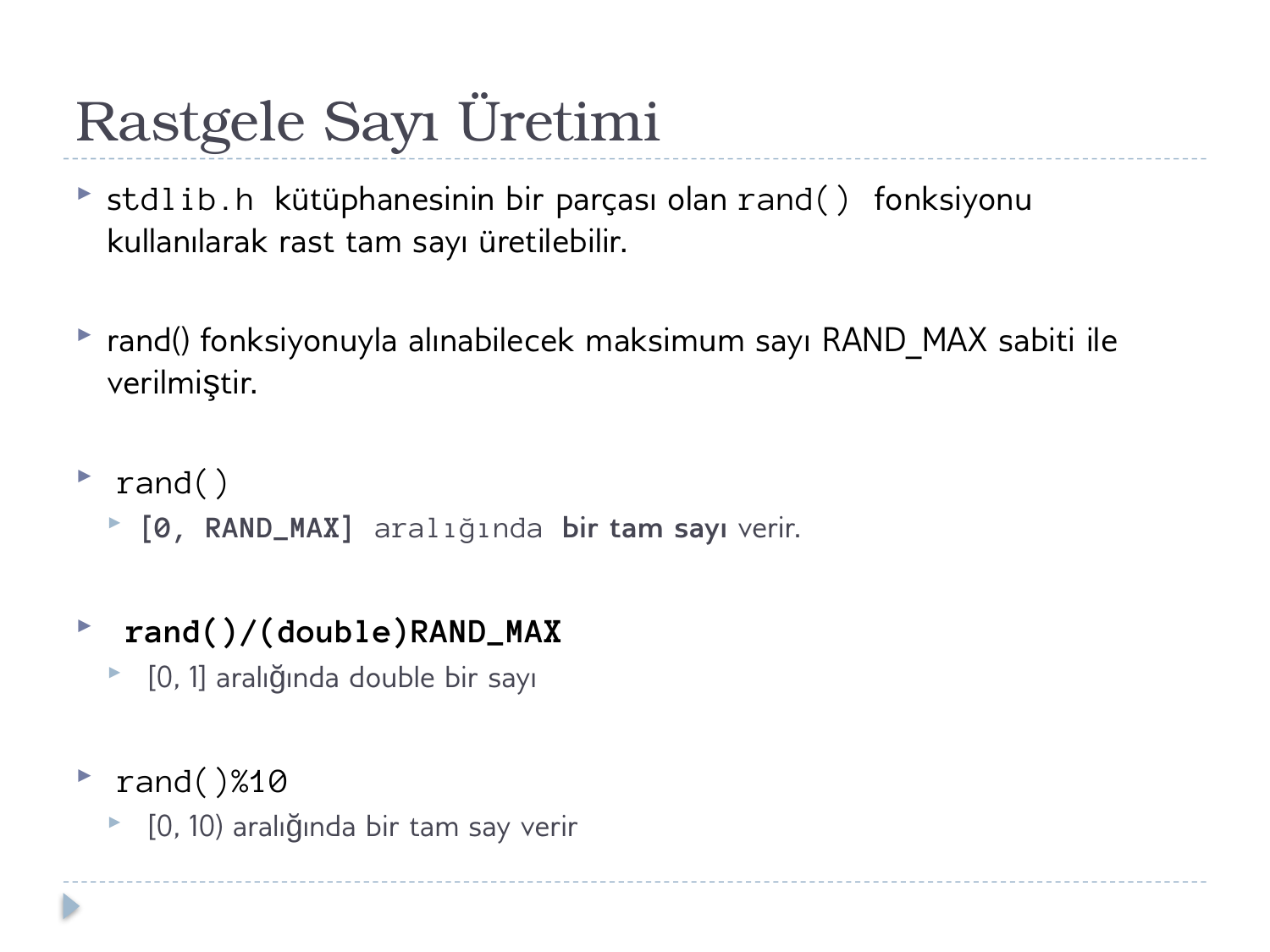

# Rastgele Sayı Üretimi
stdlib.h kütüphanesinin bir parçası olan rand() fonksiyonu kullanılarak rast tam sayı üretilebilir.

rand() fonksiyonuyla alınabilecek maksimum sayı RAND_MAX sabiti ile verilmiştir.

 rand()
[0, RAND_MAX] aralığında bir tam sayı verir.

 rand()/(double)RAND_MAX
 [0, 1] aralığında double bir sayı

 rand()%10
 [0, 10) aralığında bir tam say verir